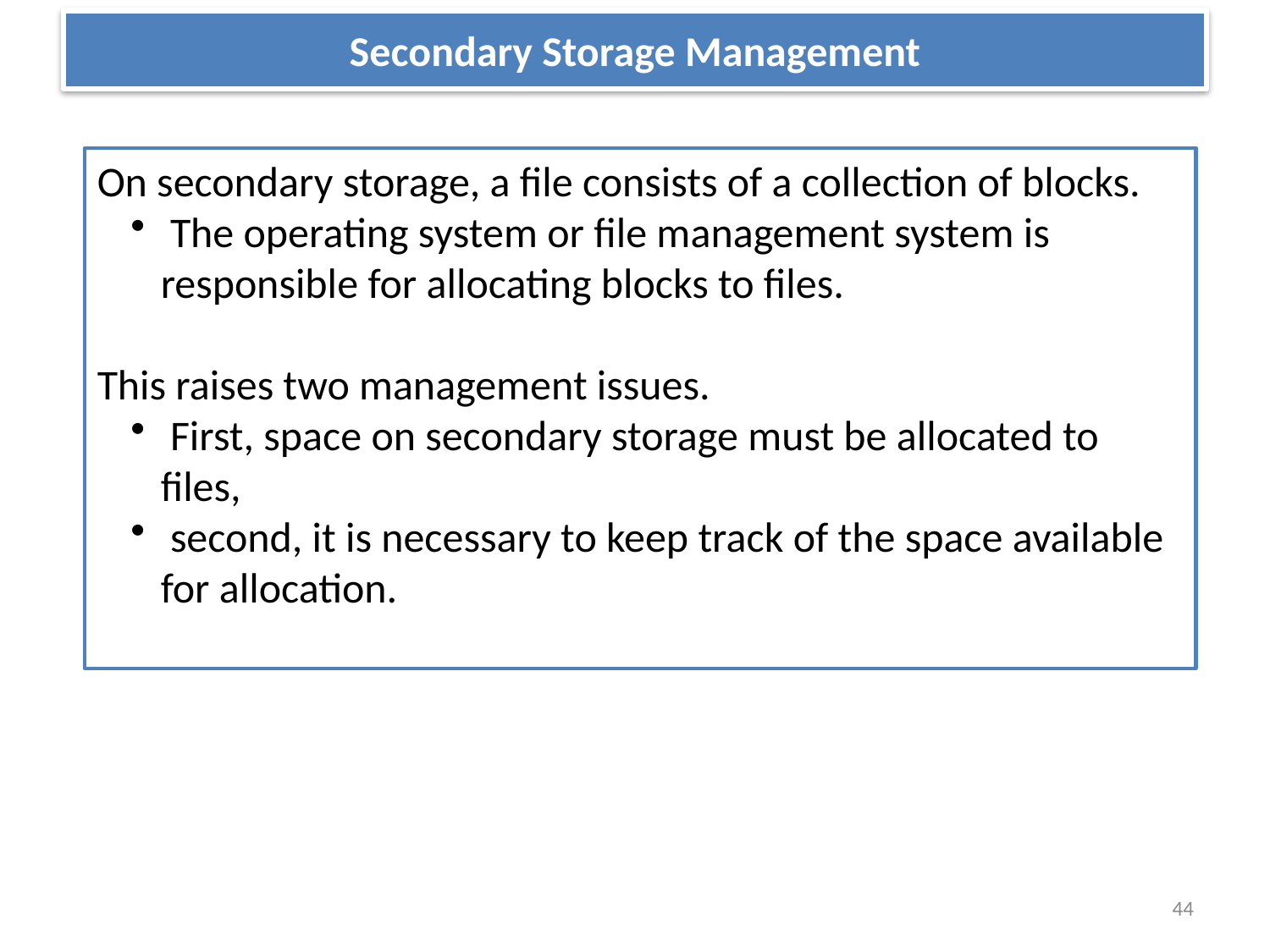

# Secondary Storage Management
On secondary storage, a file consists of a collection of blocks.
 The operating system or file management system is responsible for allocating blocks to files.

This raises two management issues.
 First, space on secondary storage must be allocated to files,
 second, it is necessary to keep track of the space available for allocation.

44